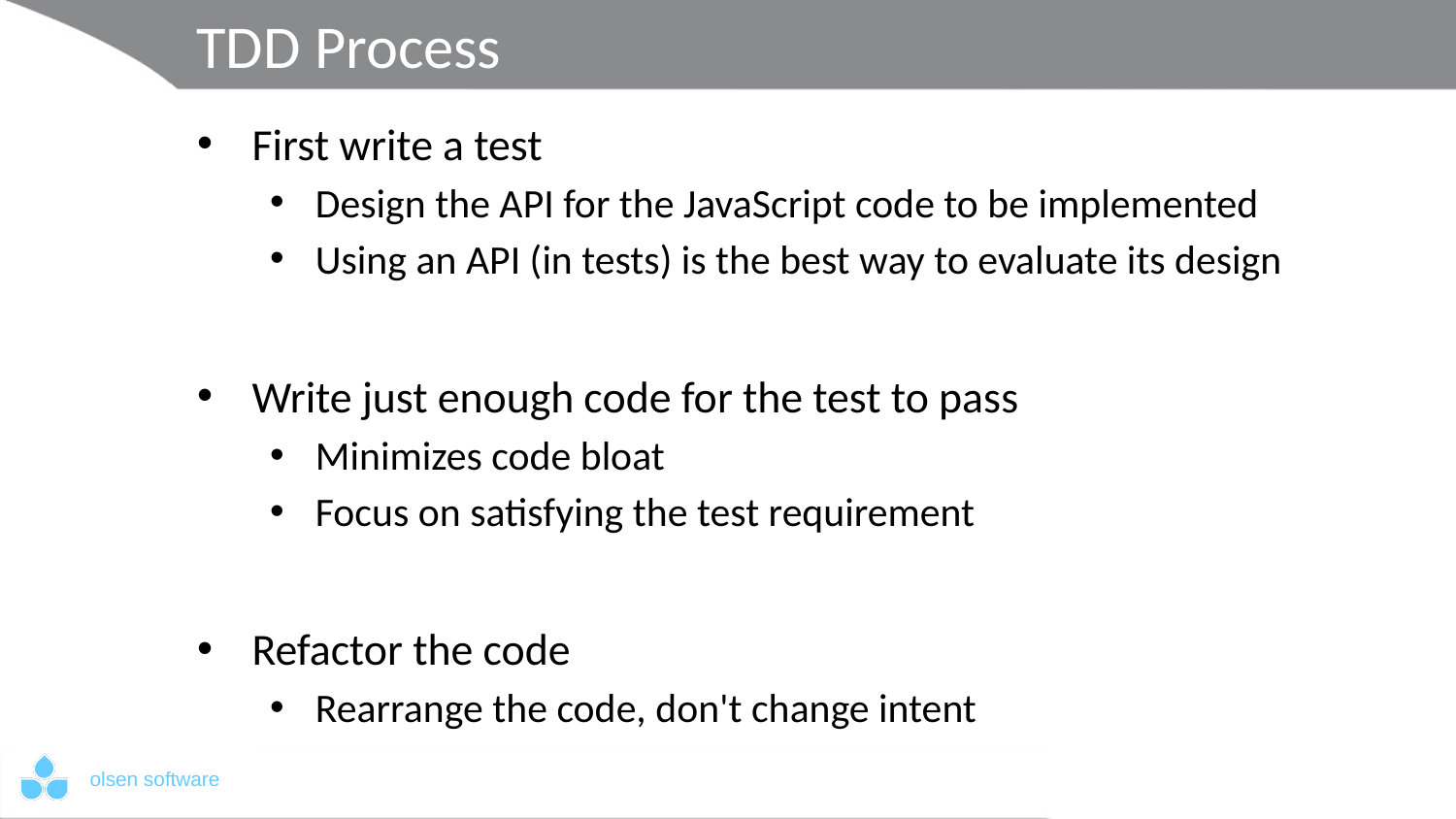

# TDD Process
First write a test
Design the API for the JavaScript code to be implemented
Using an API (in tests) is the best way to evaluate its design

Write just enough code for the test to pass
Minimizes code bloat
Focus on satisfying the test requirement

Refactor the code
Rearrange the code, don't change intent